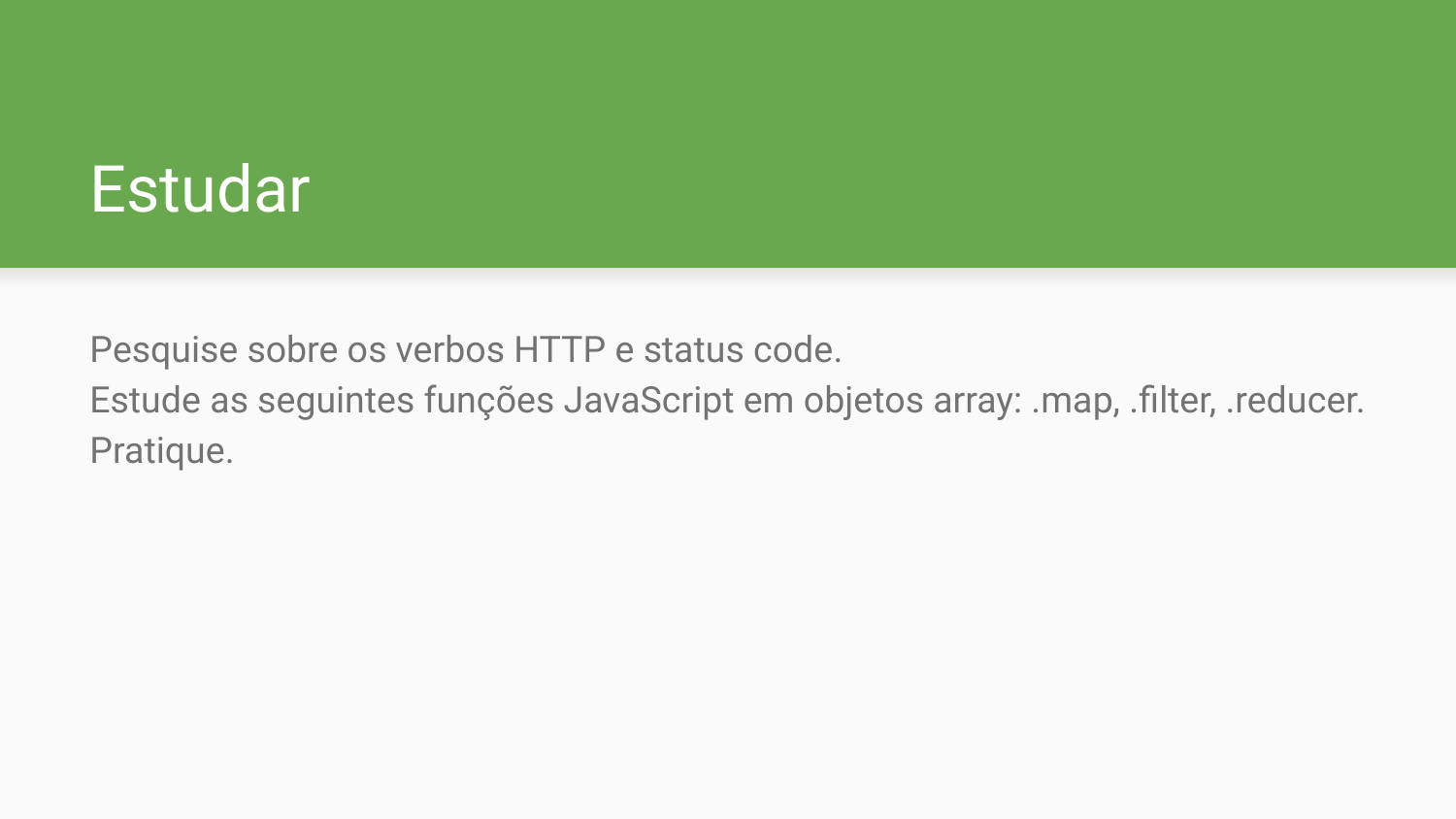

# Estudar
Pesquise sobre os verbos HTTP e status code.
Estude as seguintes funções JavaScript em objetos array: .map, .filter, .reducer.
Pratique.